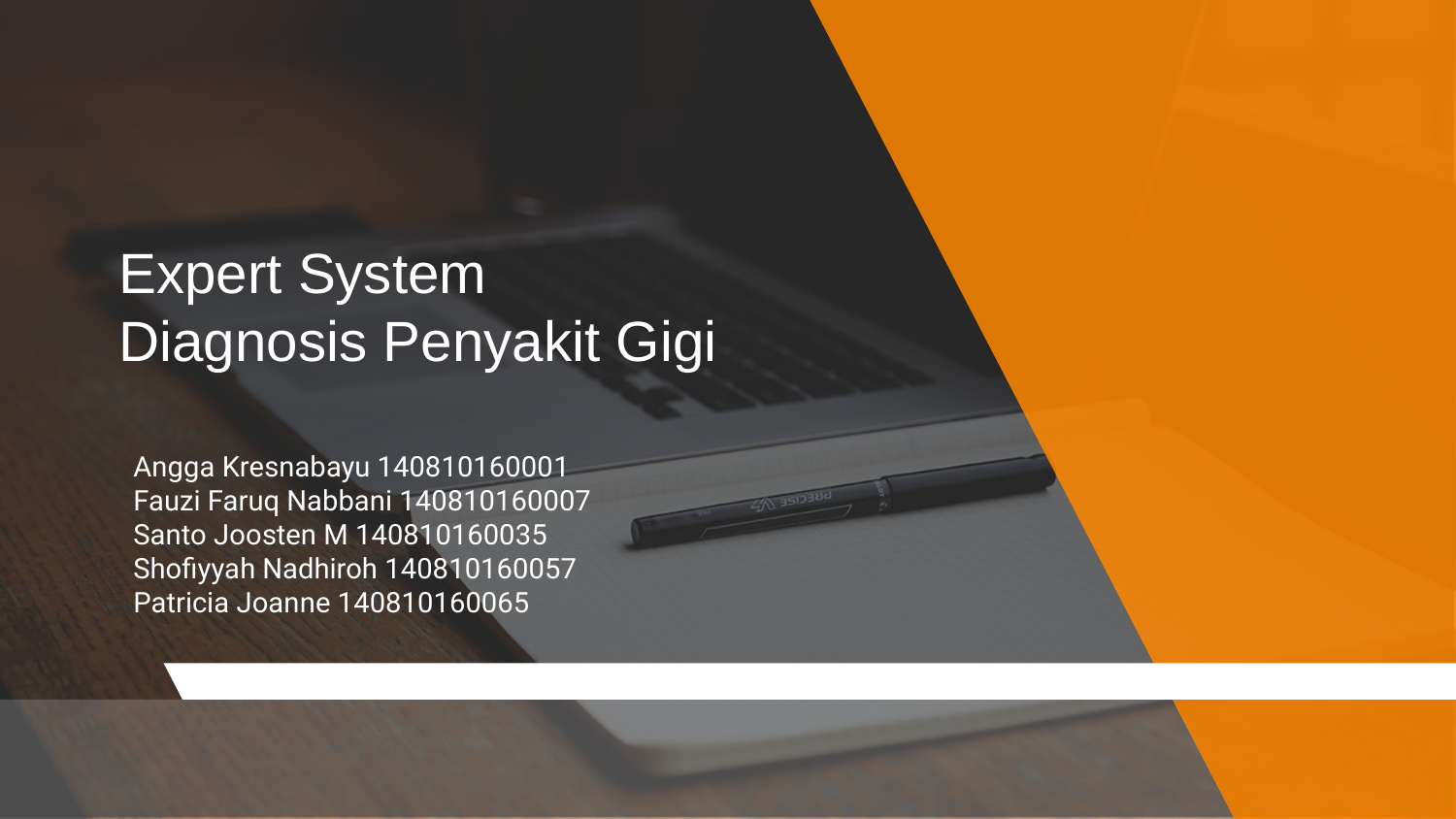

# Expert System Diagnosis Penyakit Gigi
Angga Kresnabayu 140810160001
Fauzi Faruq Nabbani 140810160007
Santo Joosten M 140810160035
Shofiyyah Nadhiroh 140810160057
Patricia Joanne 140810160065